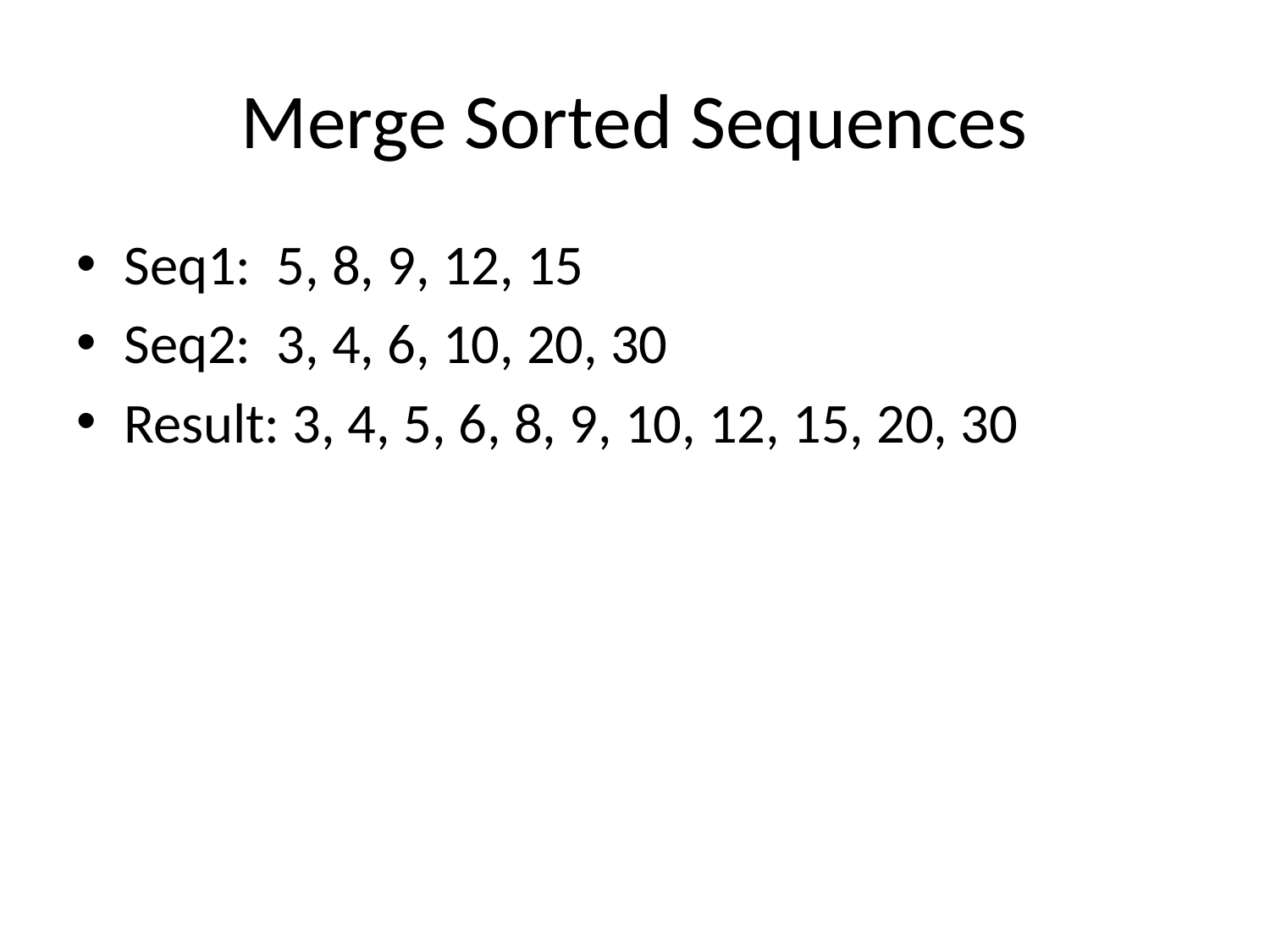

# Merge Sorted Sequences
Seq1:  5, 8, 9, 12, 15
Seq2:  3, 4, 6, 10, 20, 30
Result: 3, 4, 5, 6, 8, 9, 10, 12, 15, 20, 30